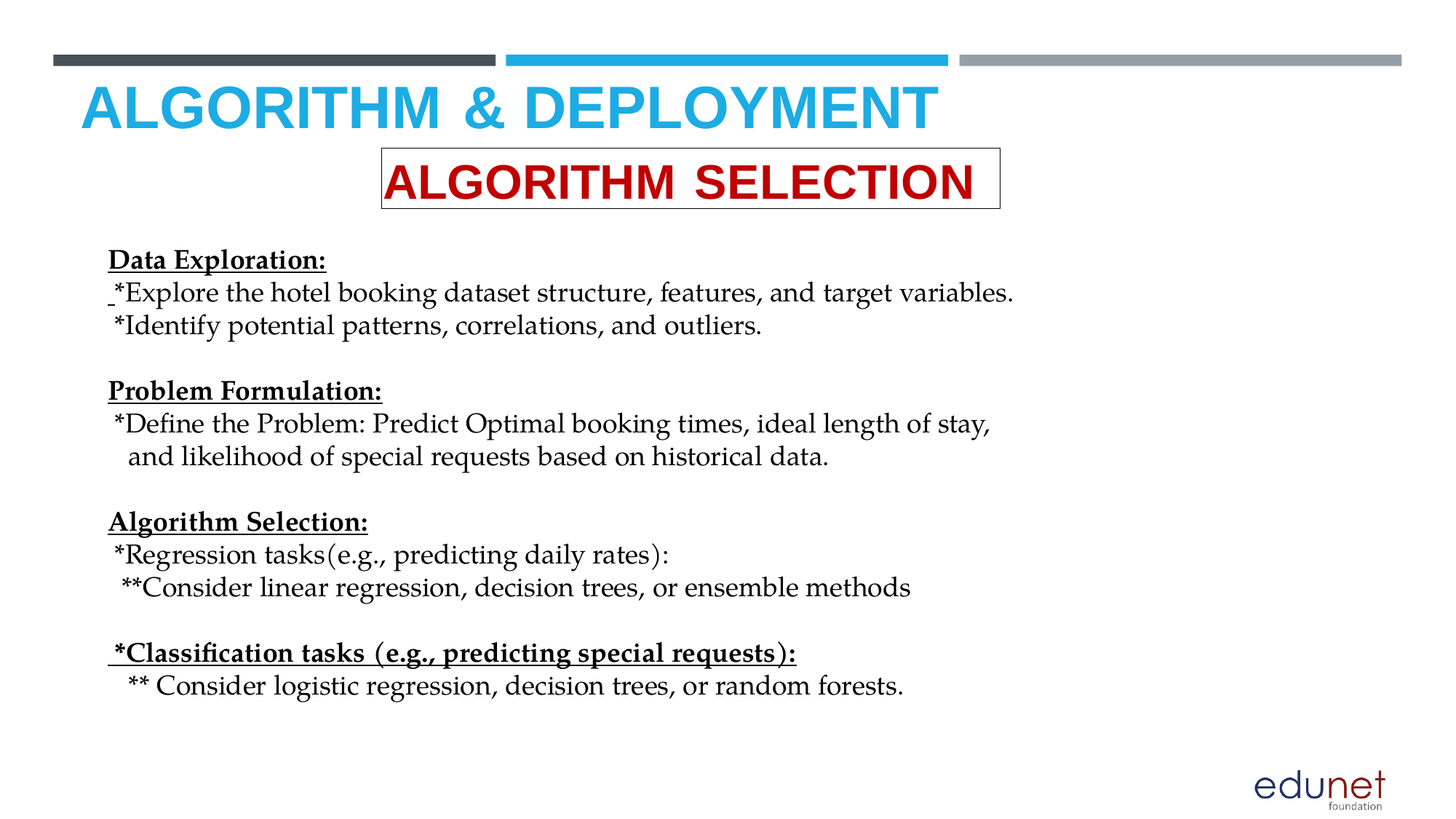

# ALGORITHM & DEPLOYMENT
ALGORITHM SELECTION
Data Exploration:
 *Explore the hotel booking dataset structure, features, and target variables.
 *Identify potential patterns, correlations, and outliers.

Problem Formulation:
 *Define the Problem: Predict Optimal booking times, ideal length of stay,
   and likelihood of special requests based on historical data.

Algorithm Selection:
 *Regression tasks(e.g., predicting daily rates):
  **Consider linear regression, decision trees, or ensemble methods

 *Classification tasks (e.g., predicting special requests):
   ** Consider logistic regression, decision trees, or random forests.